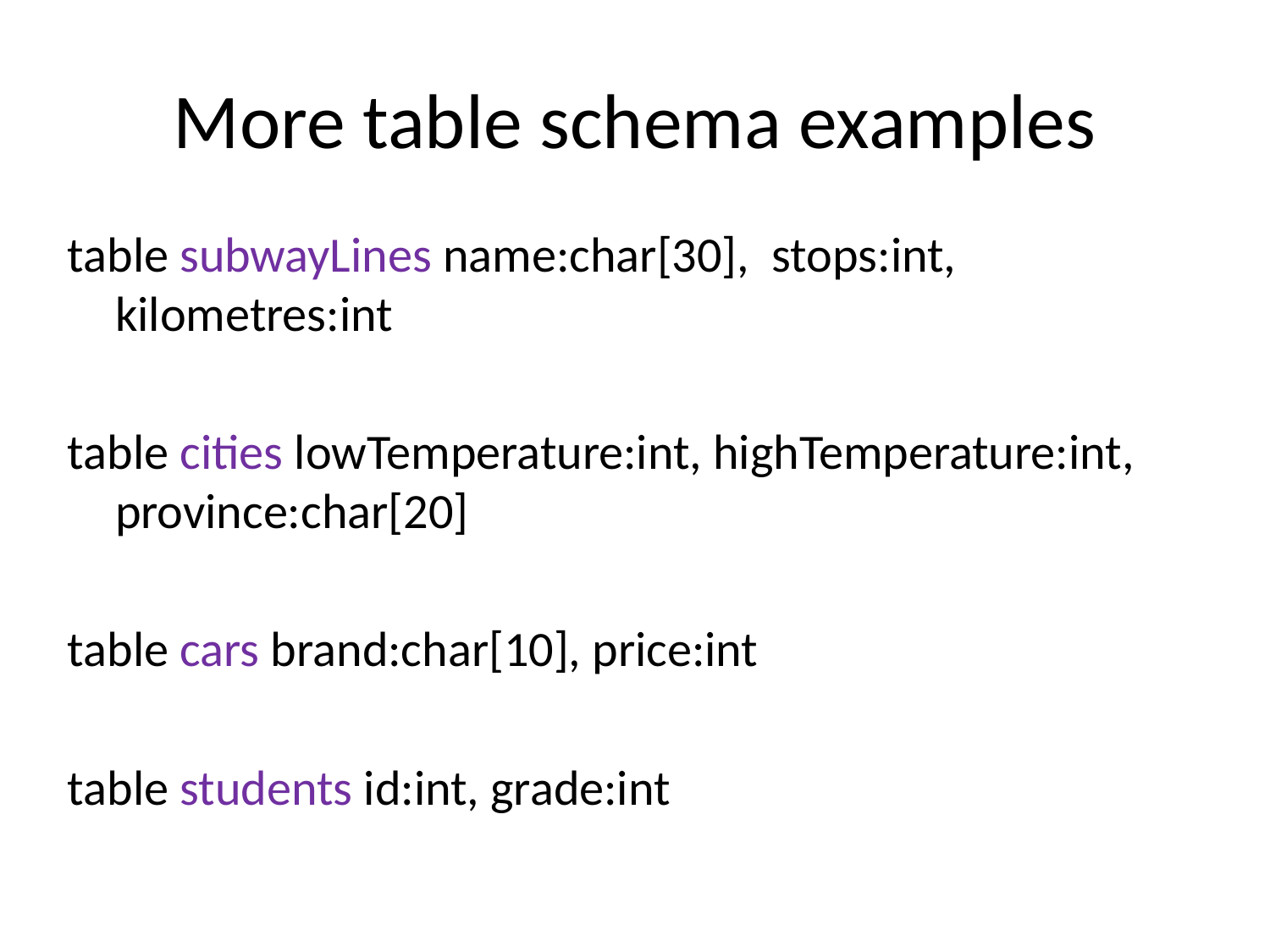

# More table schema examples
table subwayLines name:char[30],  stops:int, kilometres:int

table cities lowTemperature:int, highTemperature:int, province:char[20]

table cars brand:char[10], price:int

table students id:int, grade:int